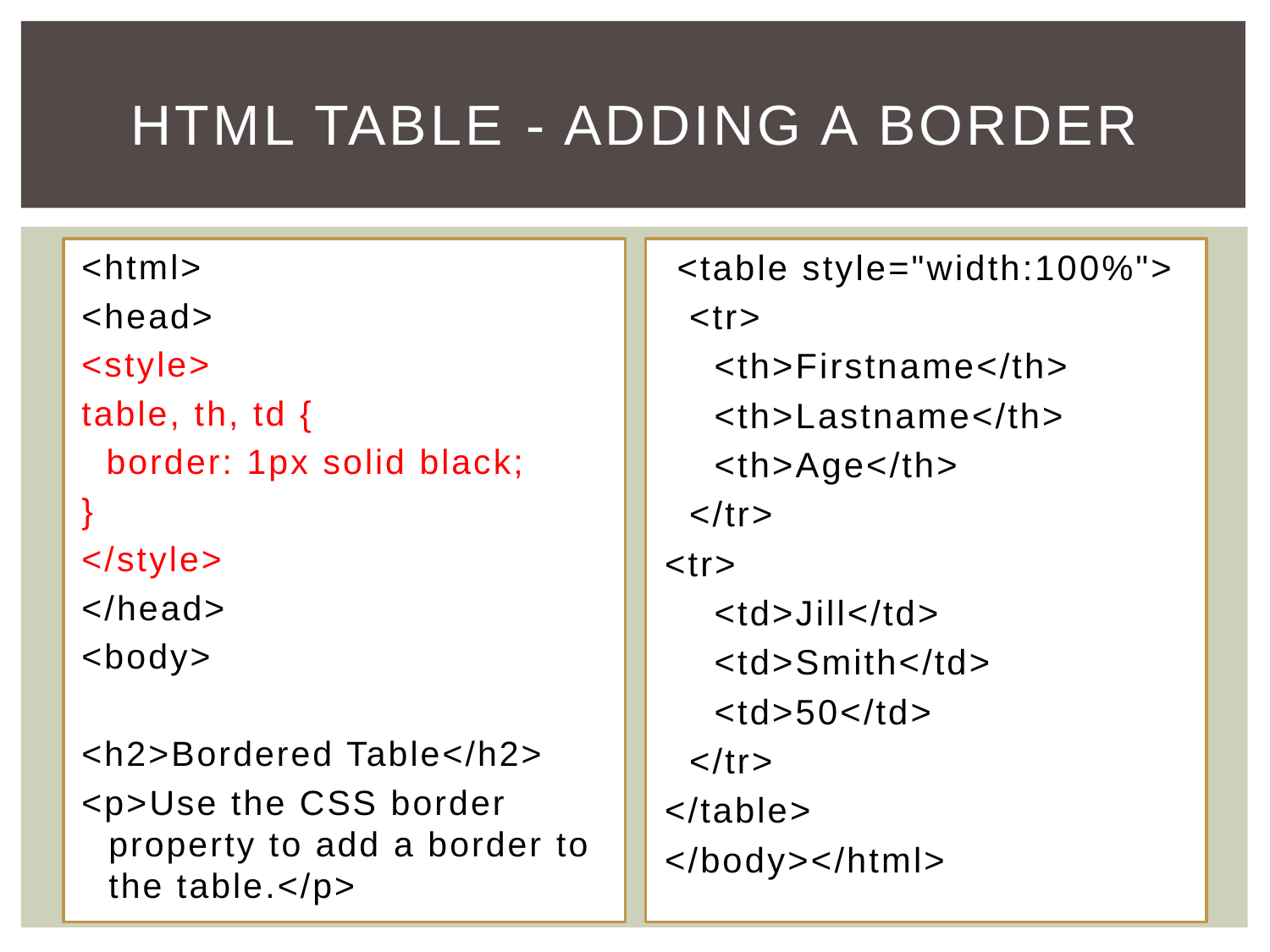

# HTML Table - Adding a Border
<html>
<head>
<style>
table, th, td {
  border: 1px solid black;
}
</style>
</head>
<body>

<h2>Bordered Table</h2>
<p>Use the CSS border property to add a border to the table.</p>

 <table style="width:100%">
  <tr>
    <th>Firstname</th>
    <th>Lastname</th>
    <th>Age</th>
  </tr>
<tr>
    <td>Jill</td>
    <td>Smith</td>
    <td>50</td>
  </tr>
</table>
</body></html>